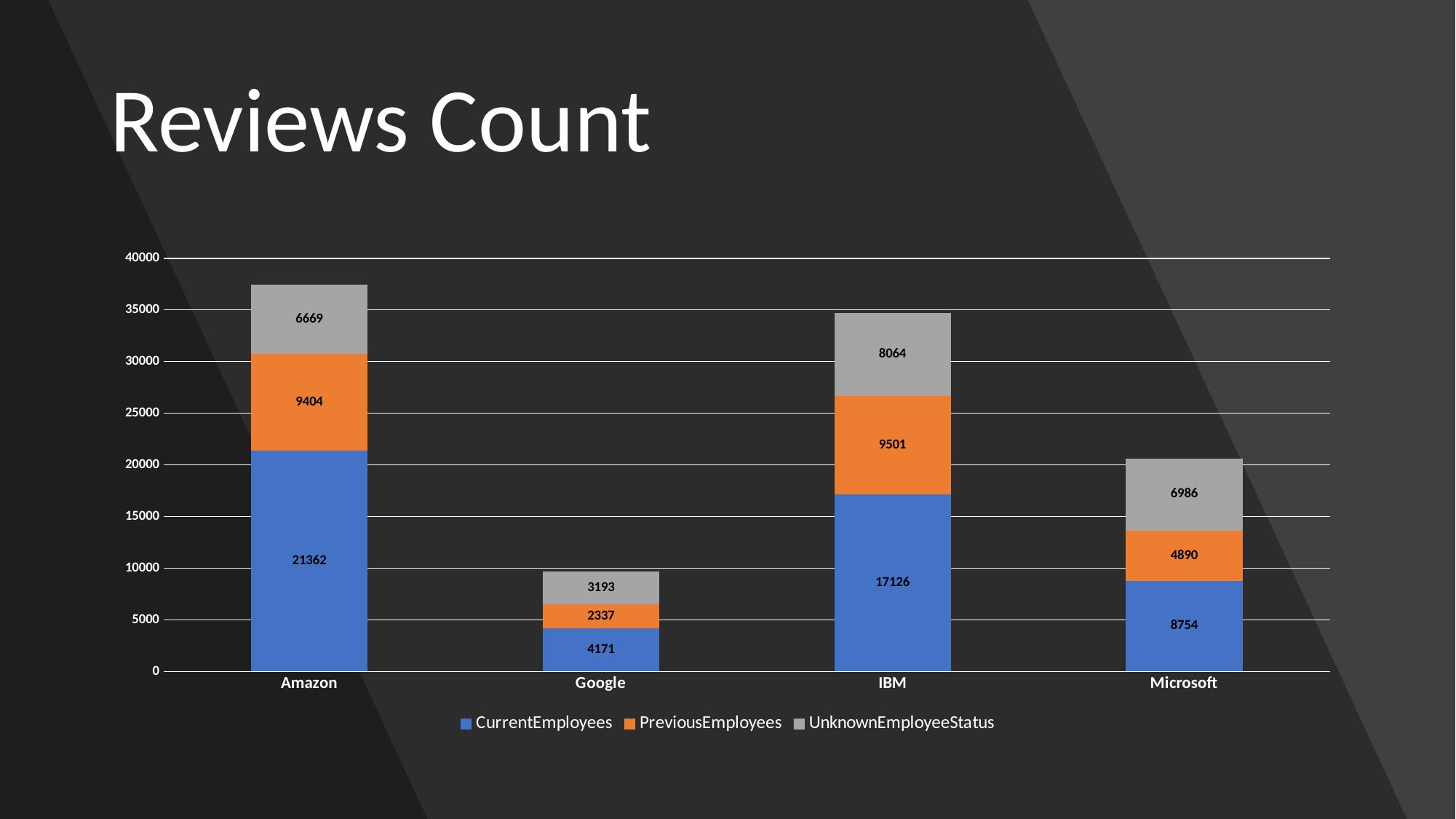

# Reviews Count

### Chart

| Category | CurrentEmployees | PreviousEmployees | UnknownEmployeeStatus |
|---|---|---|---|
| Amazon | 21362.0 | 9404.0 | 6669.0 |
| Google | 4171.0 | 2337.0 | 3193.0 |
| IBM | 17126.0 | 9501.0 | 8064.0 |
| Microsoft | 8754.0 | 4890.0 | 6986.0 |